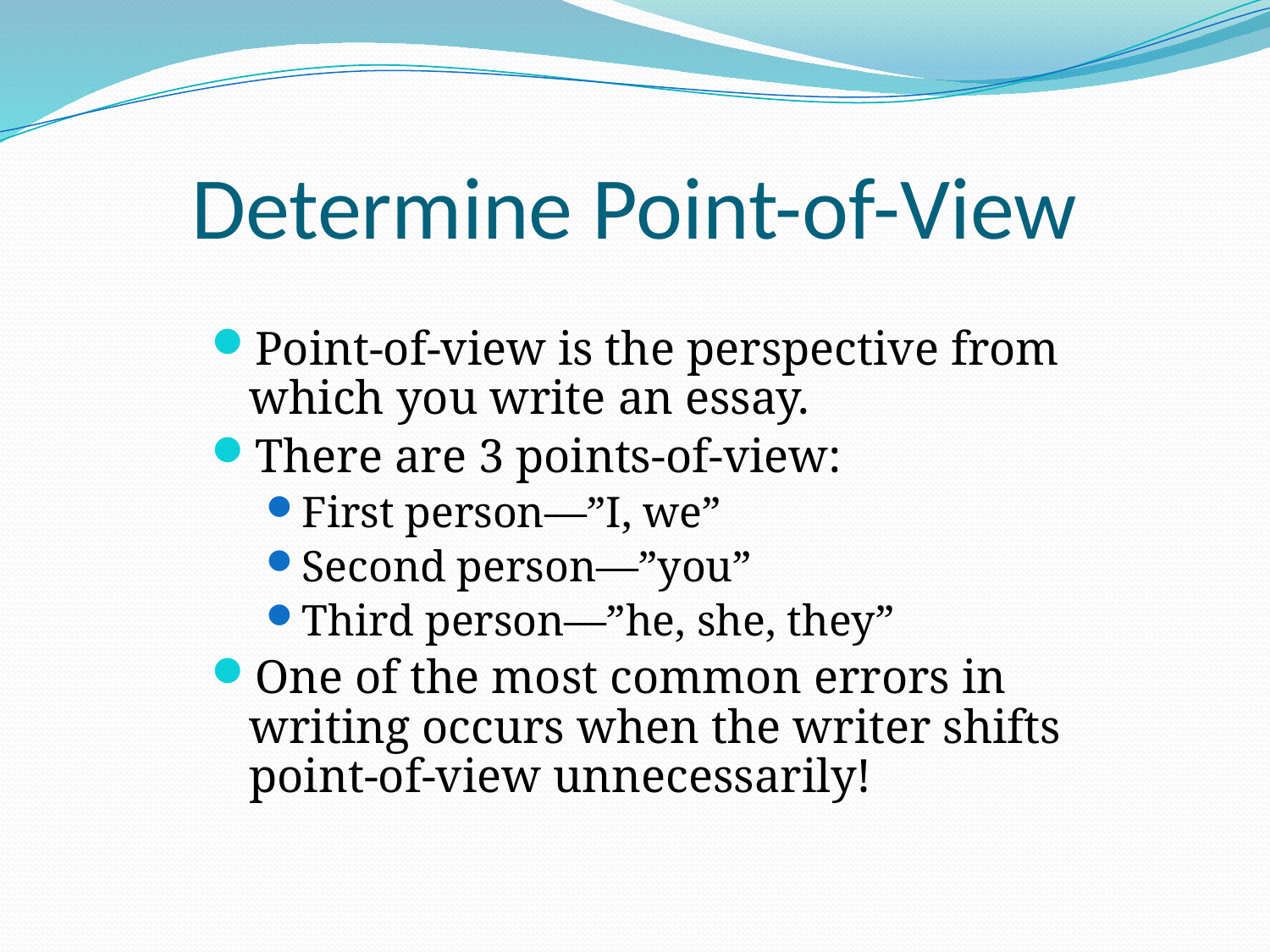

# Determine Point-of-View
Point-of-view is the perspective from which you write an essay.
There are 3 points-of-view:
First person—”I, we”
Second person—”you”
Third person—”he, she, they”
One of the most common errors in writing occurs when the writer shifts point-of-view unnecessarily!